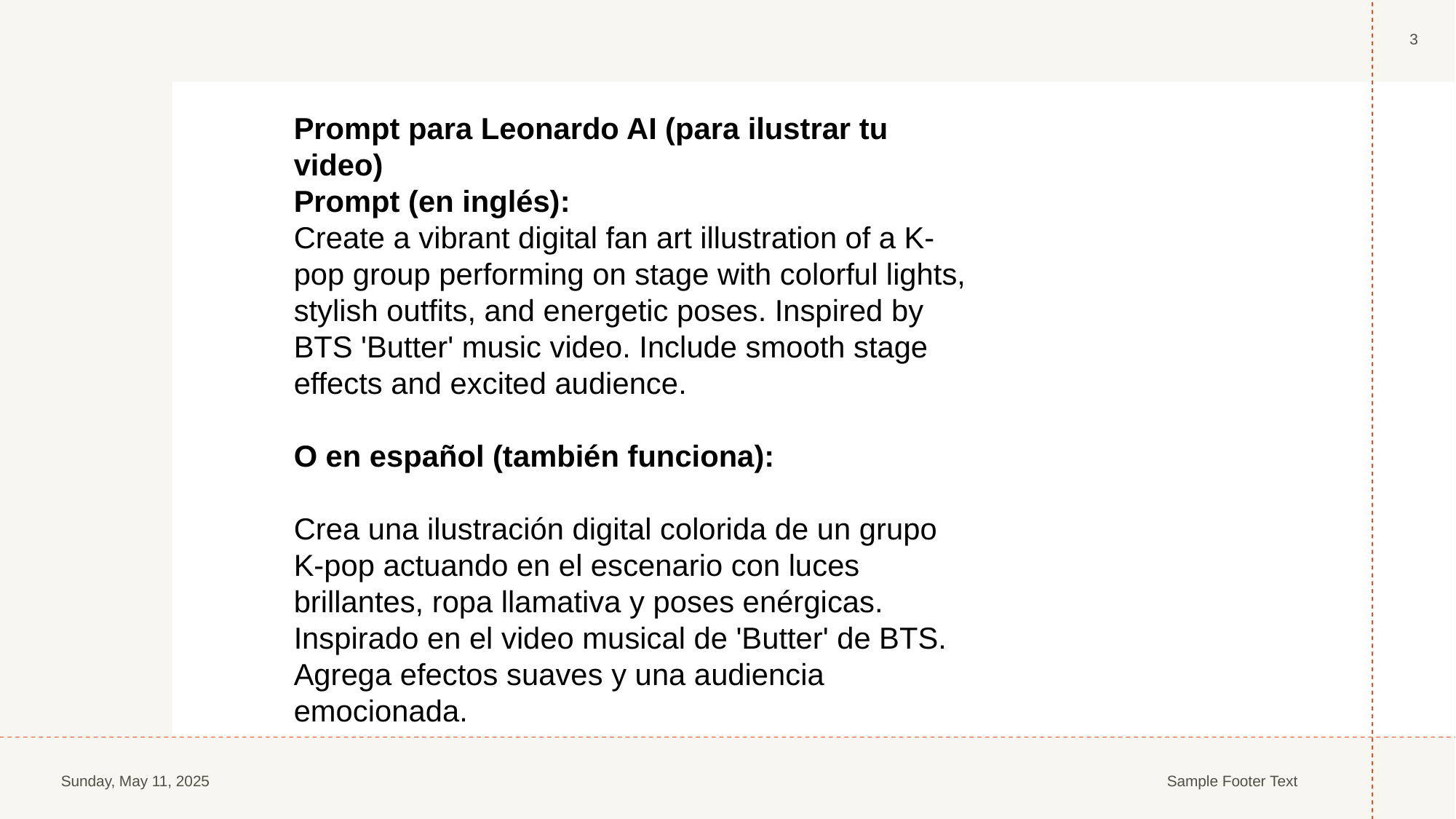

3
Prompt para Leonardo AI (para ilustrar tu video)
Prompt (en inglés):
Create a vibrant digital fan art illustration of a K-pop group performing on stage with colorful lights, stylish outfits, and energetic poses. Inspired by BTS 'Butter' music video. Include smooth stage effects and excited audience.

O en español (también funciona):
Crea una ilustración digital colorida de un grupo K-pop actuando en el escenario con luces brillantes, ropa llamativa y poses enérgicas. Inspirado en el video musical de 'Butter' de BTS. Agrega efectos suaves y una audiencia emocionada.
Sunday, May 11, 2025
Sample Footer Text